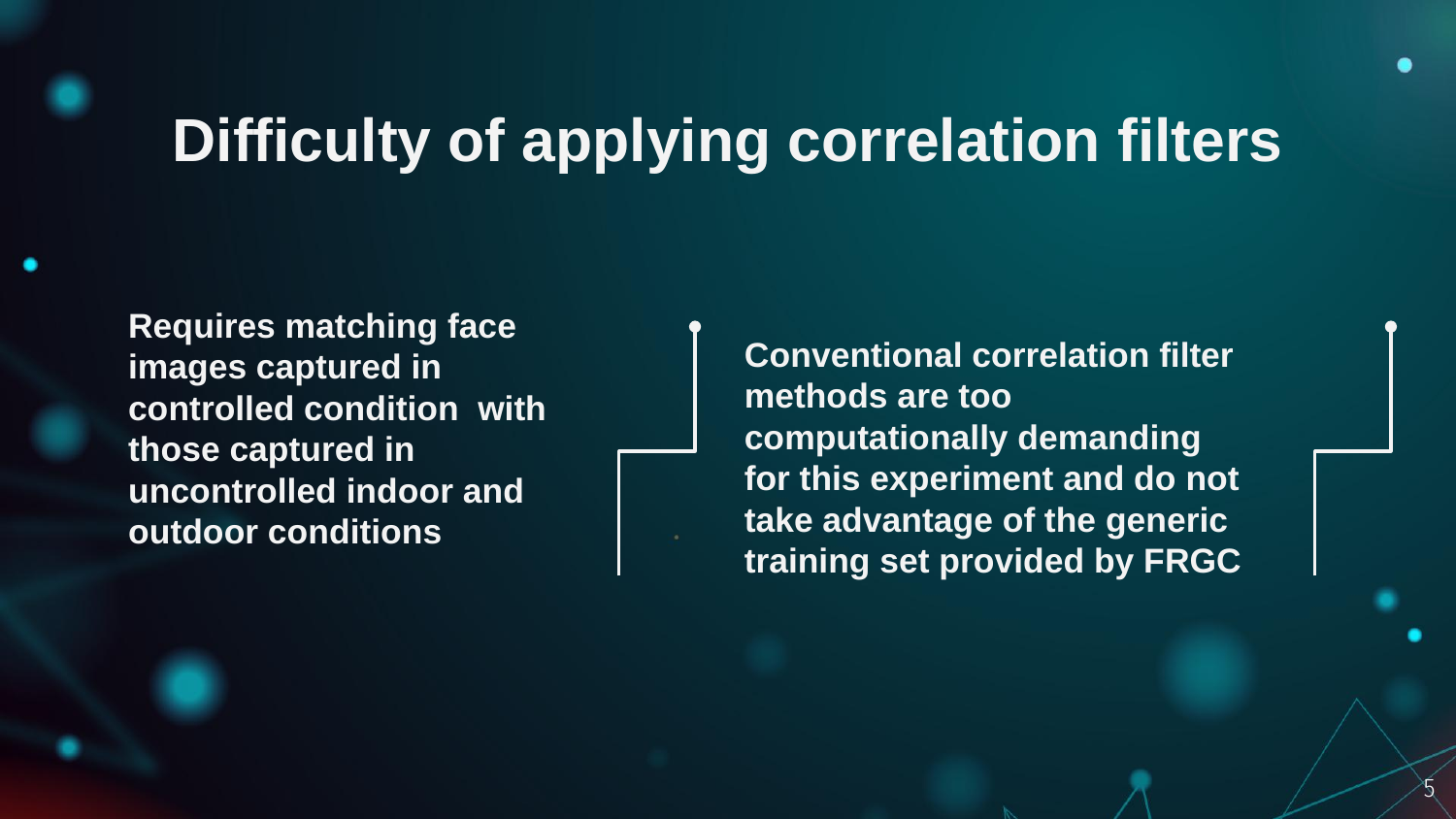

# Difficulty of applying correlation filters
Conventional correlation filter methods are too computationally demanding for this experiment and do not take advantage of the generic training set provided by FRGC
Requires matching face images captured in controlled condition  with those captured in uncontrolled indoor and outdoor conditions
5